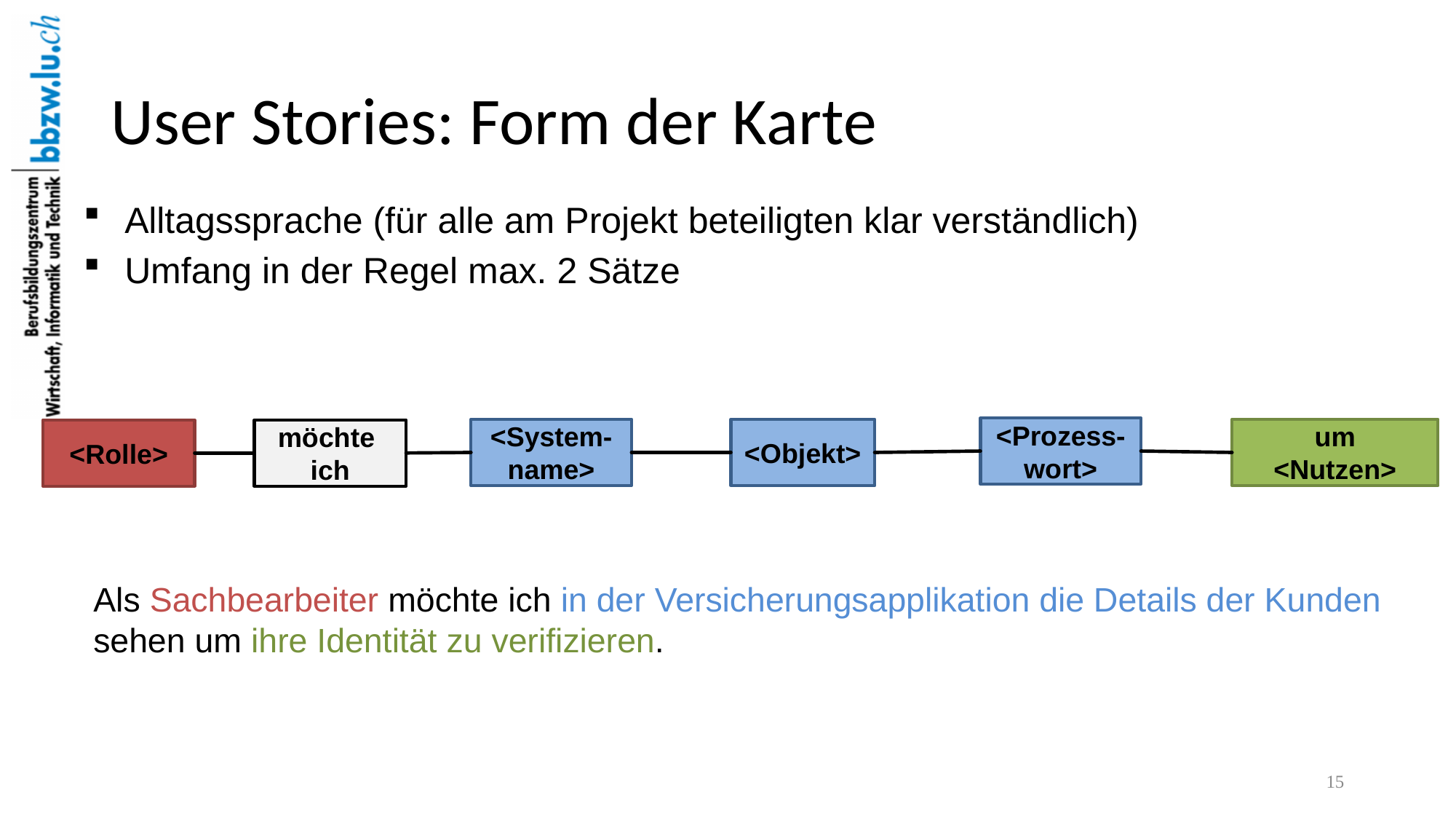

# User Stories: Form der Karte
Alltagssprache (für alle am Projekt beteiligten klar verständlich)
Umfang in der Regel max. 2 Sätze
<Prozess-
wort>
<System-name>
<Objekt>
um
<Nutzen>
<Rolle>
möchte
ich
Als Sachbearbeiter möchte ich in der Versicherungsapplikation die Details der Kunden sehen um ihre Identität zu verifizieren.
15